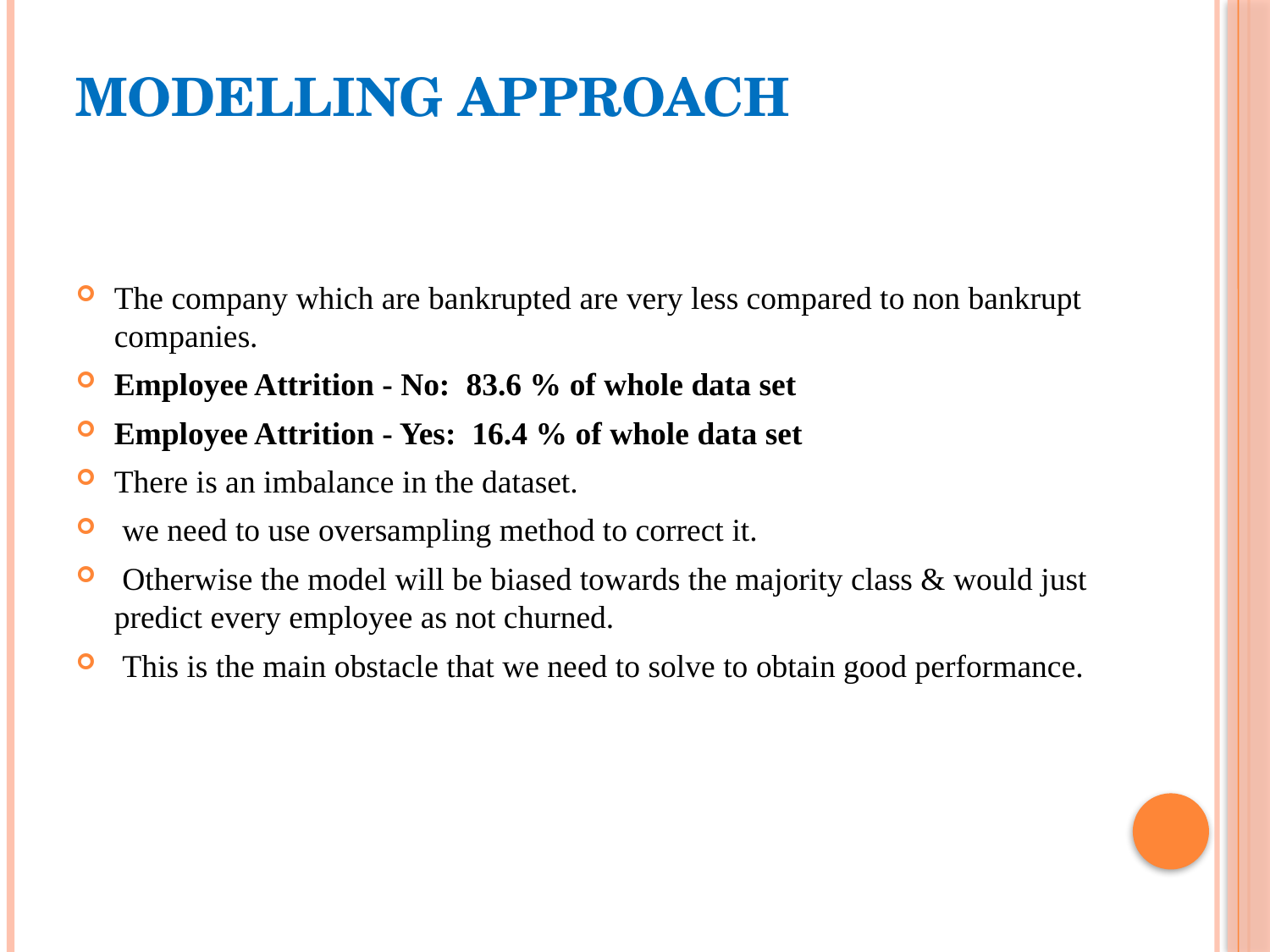

# Modelling Approach

The company which are bankrupted are very less compared to non bankrupt companies.
Employee Attrition - No:  83.6 % of whole data set
Employee Attrition - Yes:  16.4 % of whole data set
There is an imbalance in the dataset.
 we need to use oversampling method to correct it.
 Otherwise the model will be biased towards the majority class & would just predict every employee as not churned.
 This is the main obstacle that we need to solve to obtain good performance.